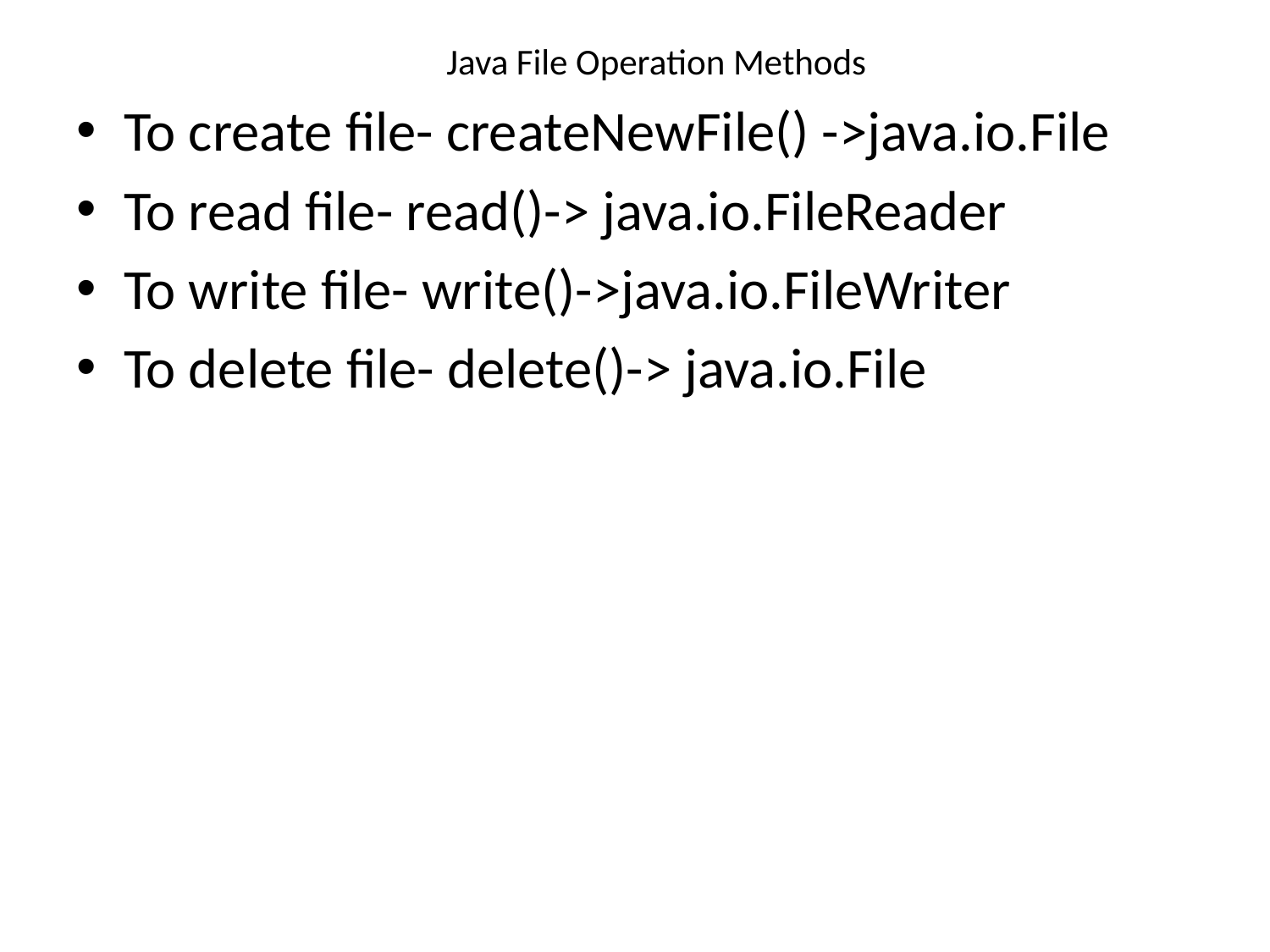

# Java File Operation Methods
To create file- createNewFile() ->java.io.File
To read file- read()-> java.io.FileReader
To write file- write()->java.io.FileWriter
To delete file- delete()-> java.io.File